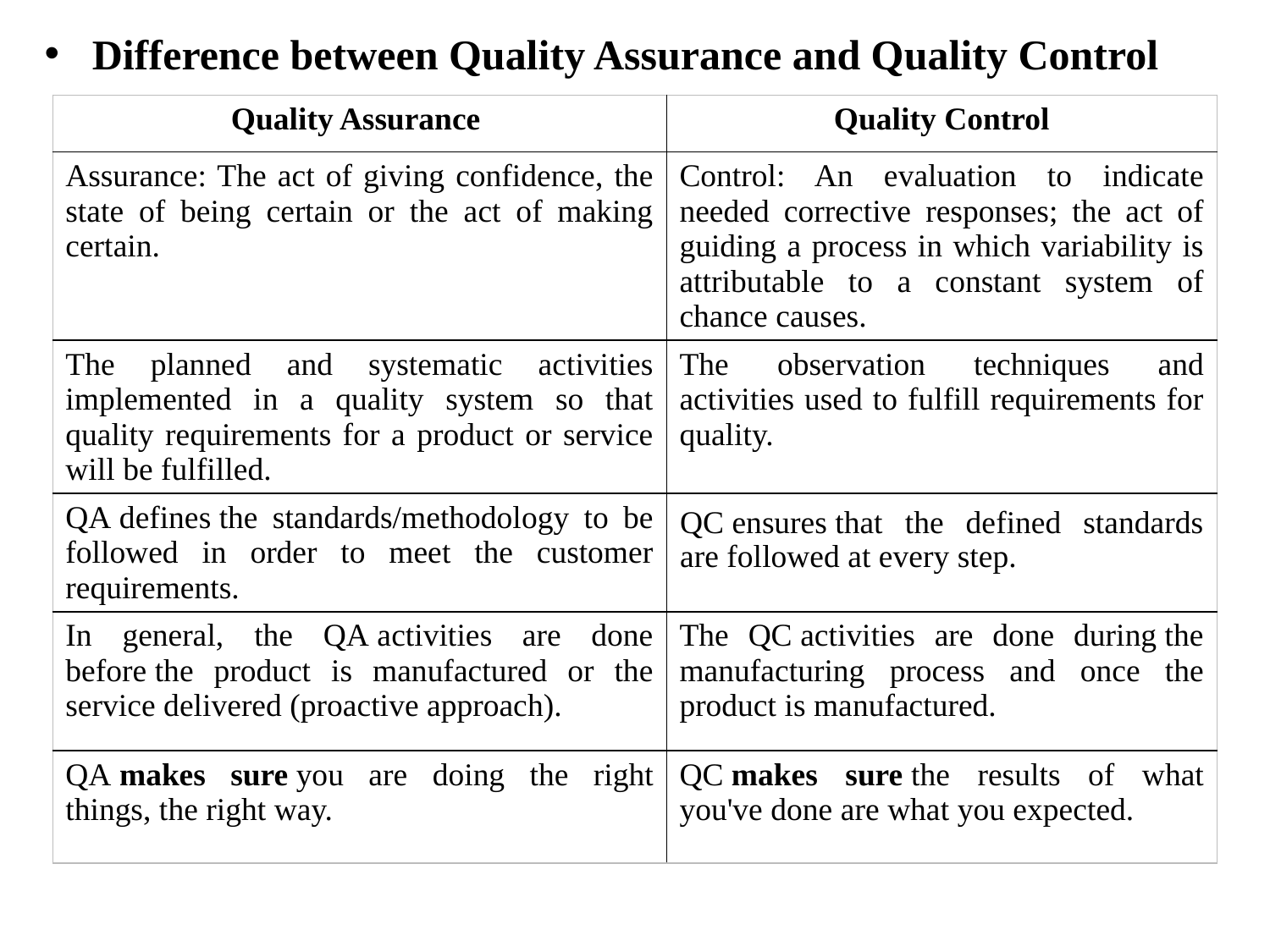

Difference between Quality Assurance and Quality Control

| Quality Assurance | Quality Control |
| --- | --- |
| Assurance: The act of giving confidence, the state of being certain or the act of making certain. | Control: An evaluation to indicate needed corrective responses; the act of guiding a process in which variability is attributable to a constant system of chance causes. |
| The planned and systematic activities implemented in a quality system so that quality requirements for a product or service will be fulfilled. | The observation techniques and activities used to fulfill requirements for quality. |
| QA defines the standards/methodology to be followed in order to meet the customer requirements. | QC ensures that the defined standards are followed at every step. |
| In general, the QA activities are done before the product is manufactured or the service delivered (proactive approach). | The QC activities are done during the manufacturing process and once the product is manufactured. |
| QA makes sure you are doing the right things, the right way. | QC makes sure the results of what you've done are what you expected. |